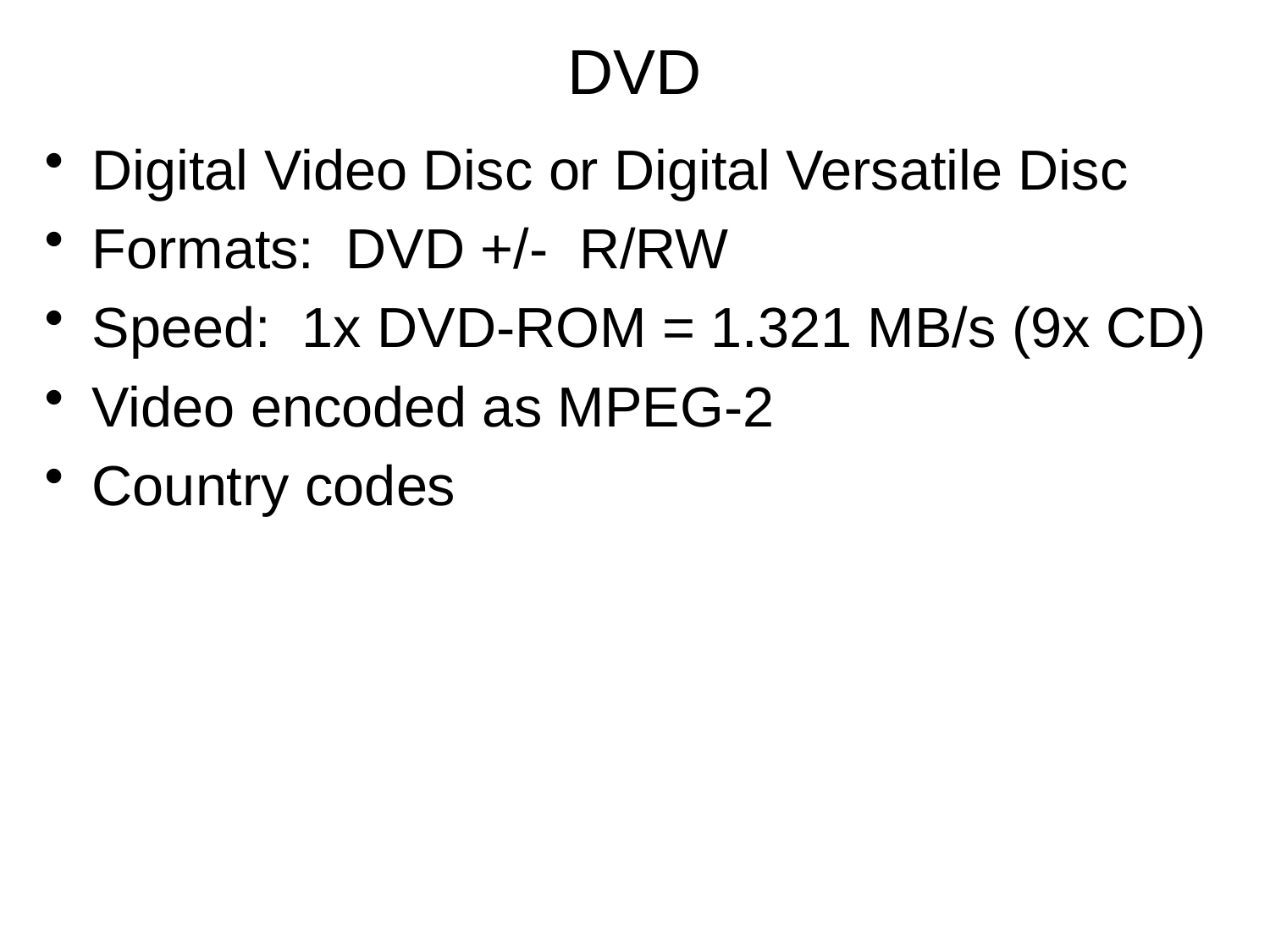

# DVD
Digital Video Disc or Digital Versatile Disc
Formats:  DVD +/-  R/RW
Speed:  1x DVD-ROM = 1.321 MB/s (9x CD)
Video encoded as MPEG-2
Country codes